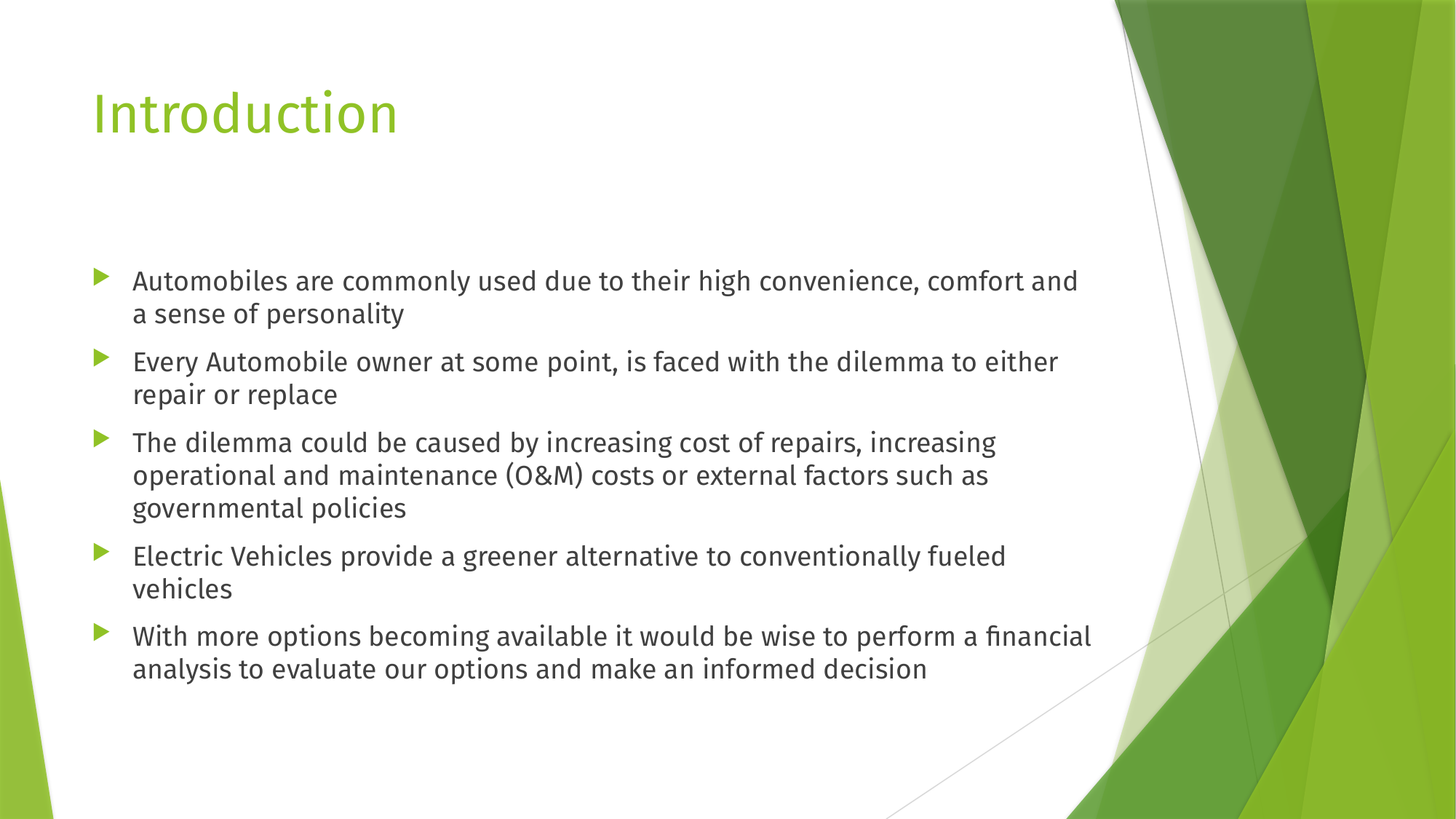

# Introduction
Automobiles are commonly used due to their high convenience, comfort and a sense of personality
Every Automobile owner at some point, is faced with the dilemma to either repair or replace
The dilemma could be caused by increasing cost of repairs, increasing operational and maintenance (O&M) costs or external factors such as governmental policies
Electric Vehicles provide a greener alternative to conventionally fueled vehicles
With more options becoming available it would be wise to perform a financial analysis to evaluate our options and make an informed decision